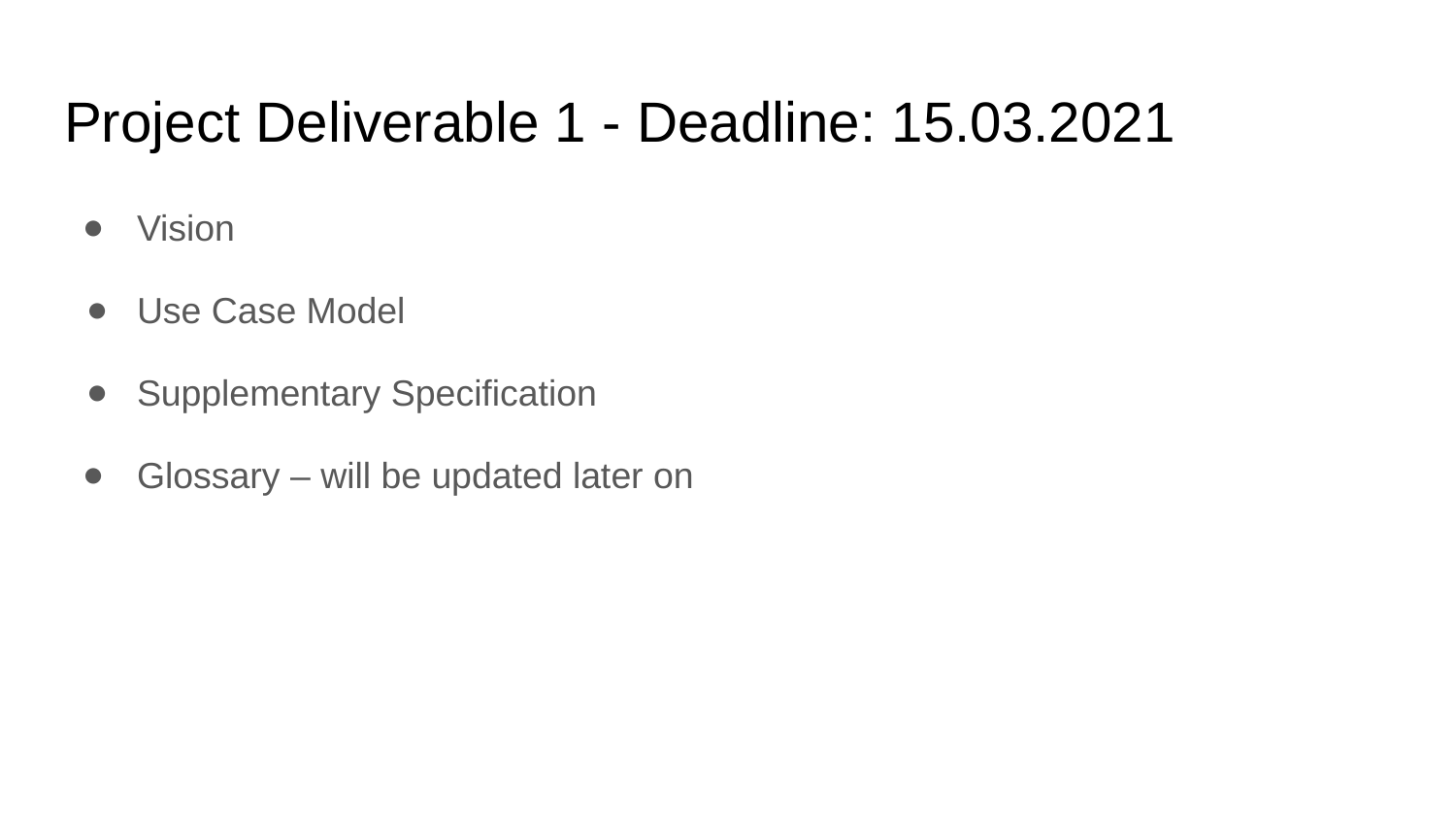

# Project Deliverable 1 - Deadline: 15.03.2021
Vision
Use Case Model
Supplementary Specification
Glossary – will be updated later on